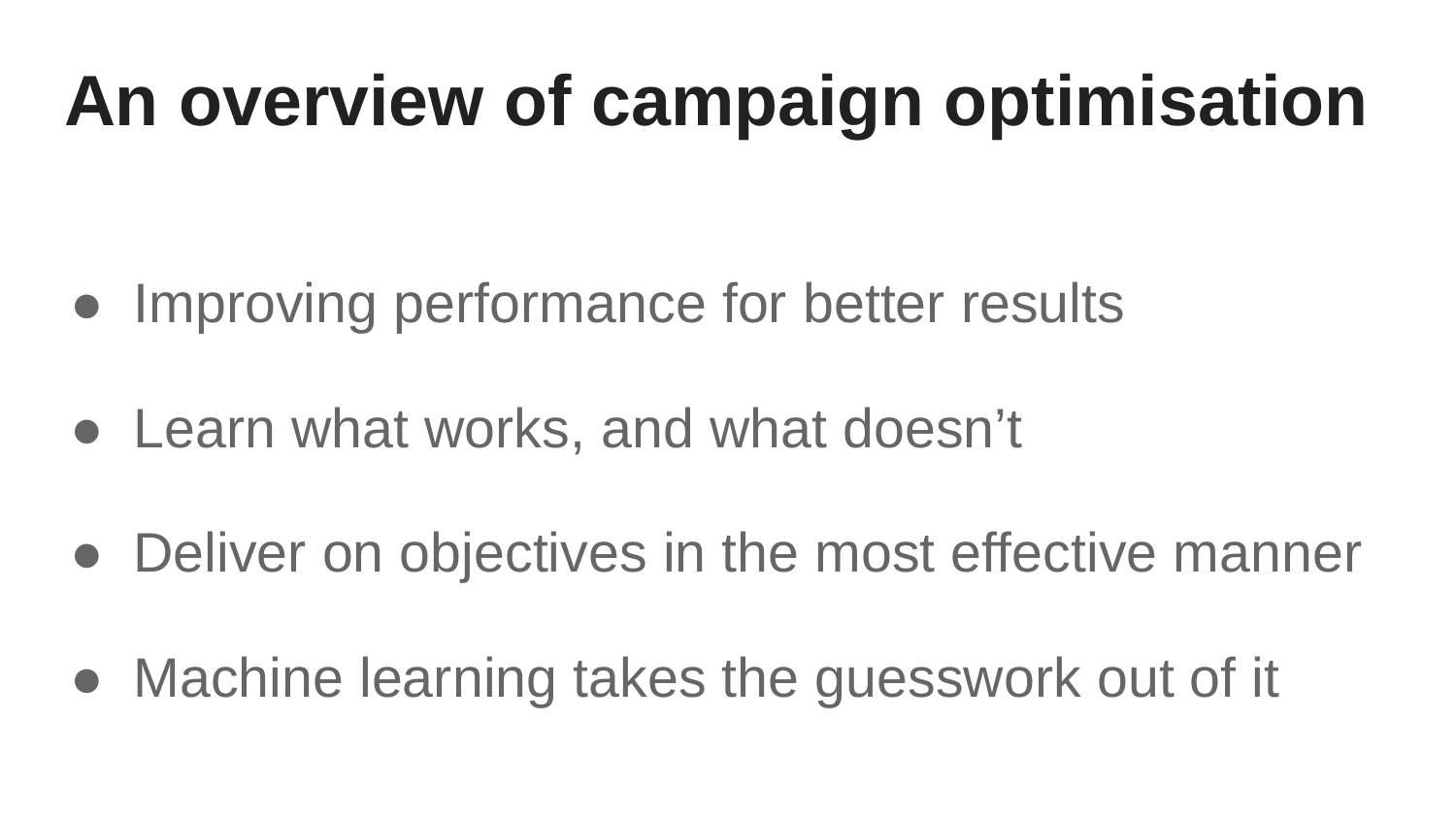

# An overview of campaign optimisation
Improving performance for better results
Learn what works, and what doesn’t
Deliver on objectives in the most effective manner
Machine learning takes the guesswork out of it